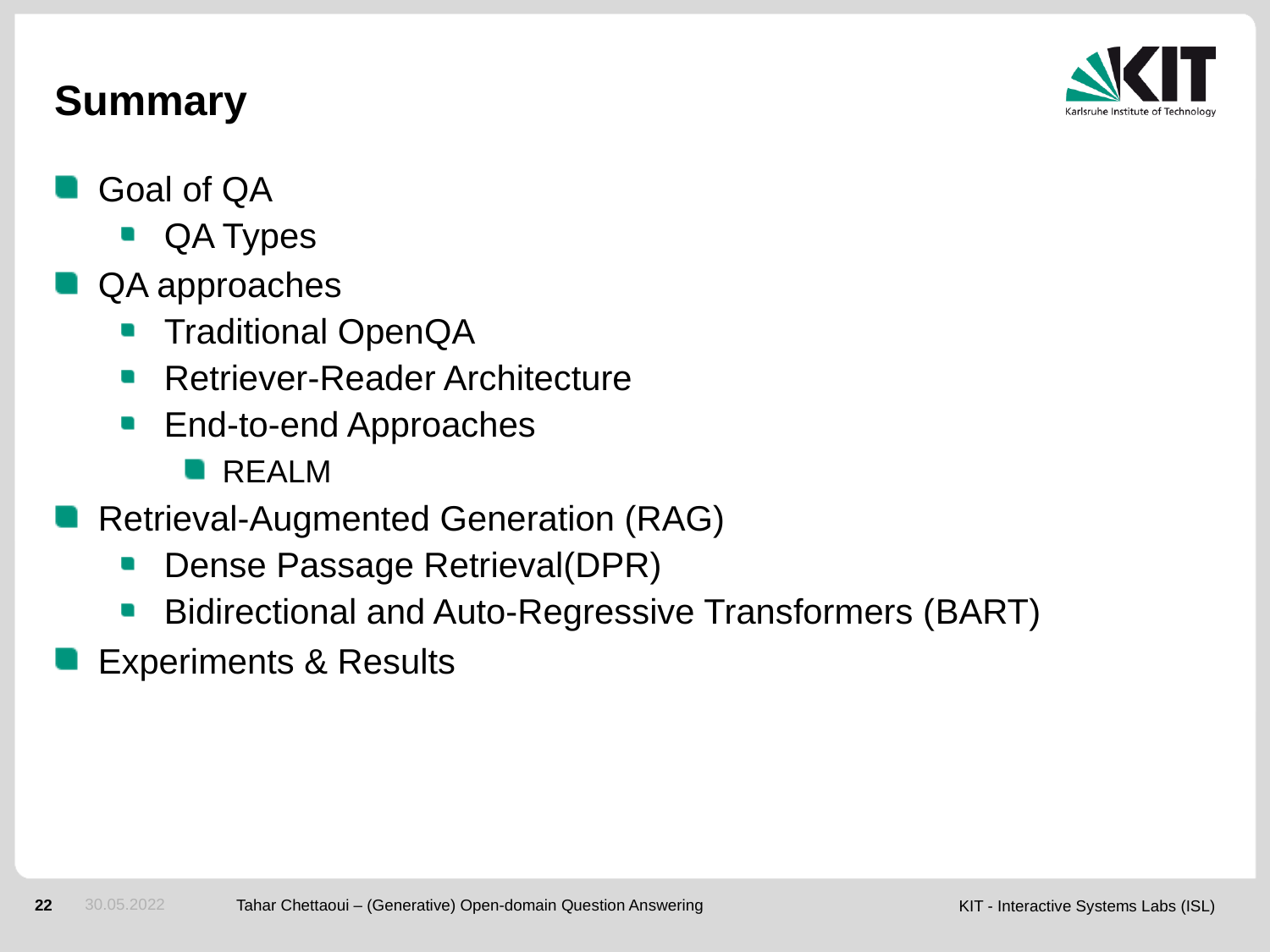

# Summary
Goal of QA
QA Types
QA approaches
Traditional OpenQA
Retriever-Reader Architecture
End-to-end Approaches
REALM
Retrieval-Augmented Generation (RAG)
Dense Passage Retrieval(DPR)
Bidirectional and Auto-Regressive Transformers (BART)
Experiments & Results

30.05.2022
Tahar Chettaoui – (Generative) Open-domain Question Answering